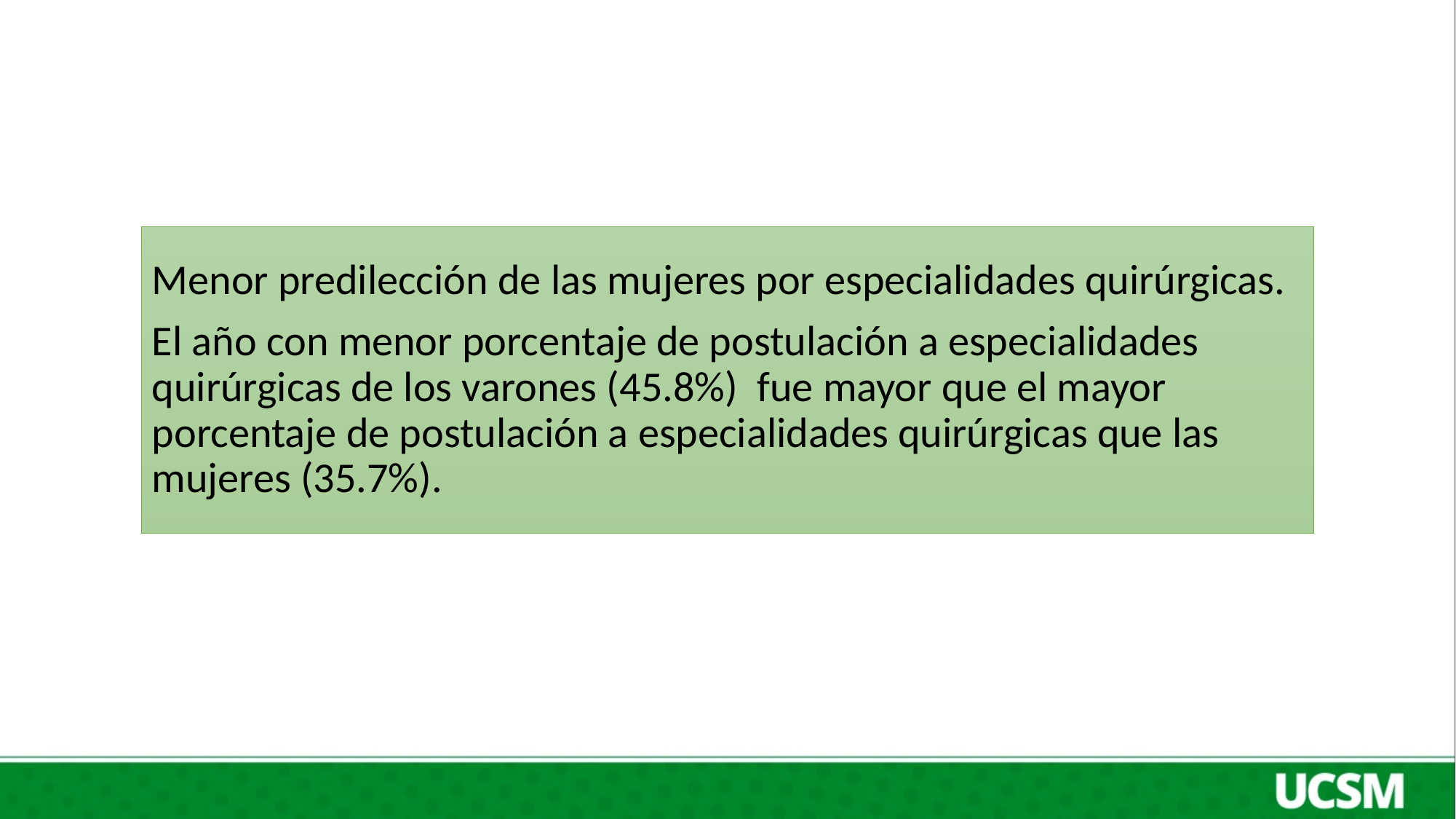

Menor predilección de las mujeres por especialidades quirúrgicas.
El año con menor porcentaje de postulación a especialidades quirúrgicas de los varones (45.8%)  fue mayor que el mayor porcentaje de postulación a especialidades quirúrgicas que las mujeres (35.7%).